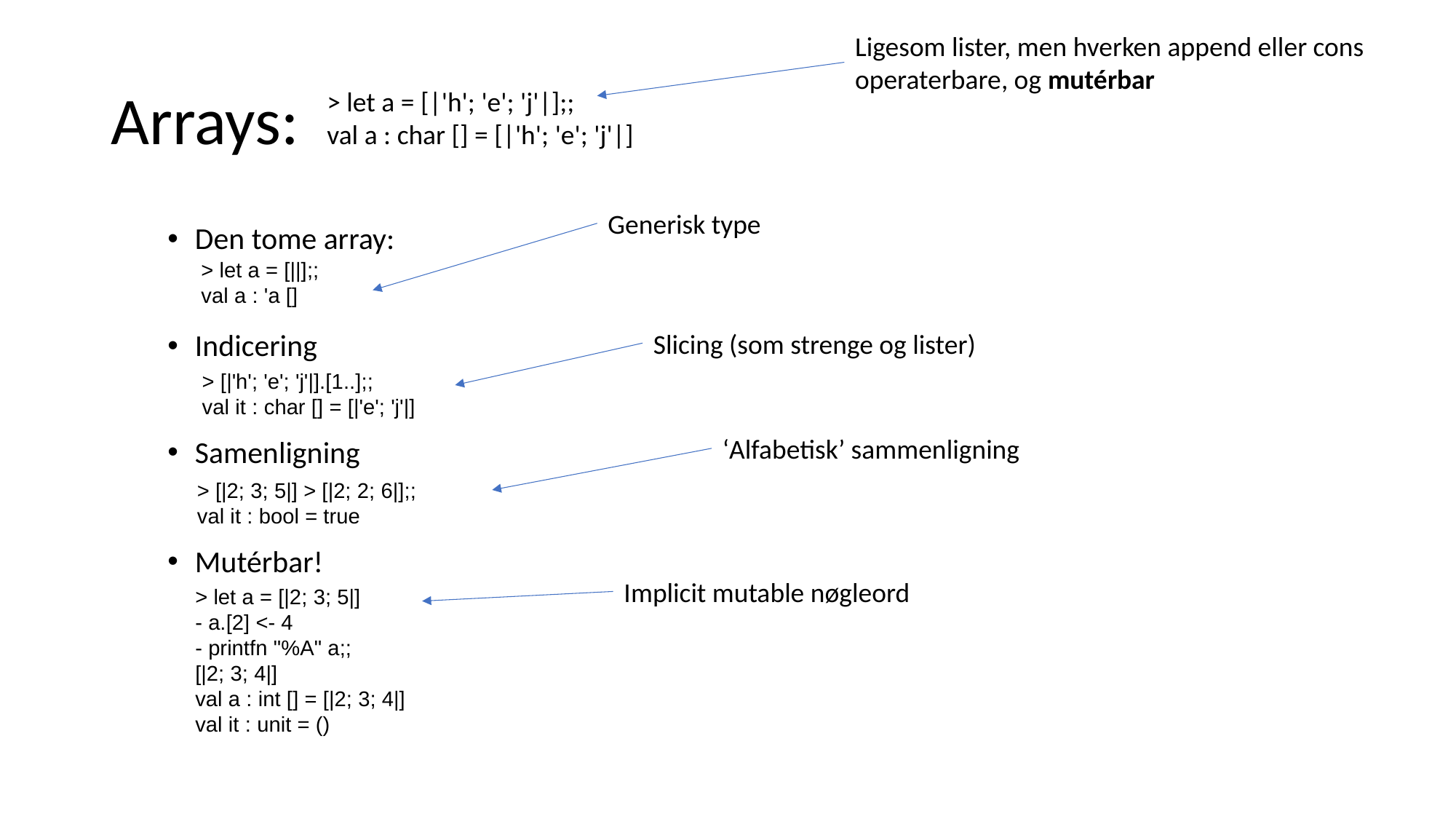

Ligesom lister, men hverken append eller cons operaterbare, og mutérbar
# Arrays:
> let a = [|'h'; 'e'; 'j'|];;
val a : char [] = [|'h'; 'e'; 'j'|]
Generisk type
Den tome array:
> let a = [||];;
val a : 'a []
Slicing (som strenge og lister)
Indicering
> [|'h'; 'e'; 'j'|].[1..];;
val it : char [] = [|'e'; 'j'|]
‘Alfabetisk’ sammenligning
Samenligning
> [|2; 3; 5|] > [|2; 2; 6|];;
val it : bool = true
Mutérbar!
Implicit mutable nøgleord
> let a = [|2; 3; 5|]
- a.[2] <- 4
- printfn "%A" a;;
[|2; 3; 4|]
val a : int [] = [|2; 3; 4|]
val it : unit = ()